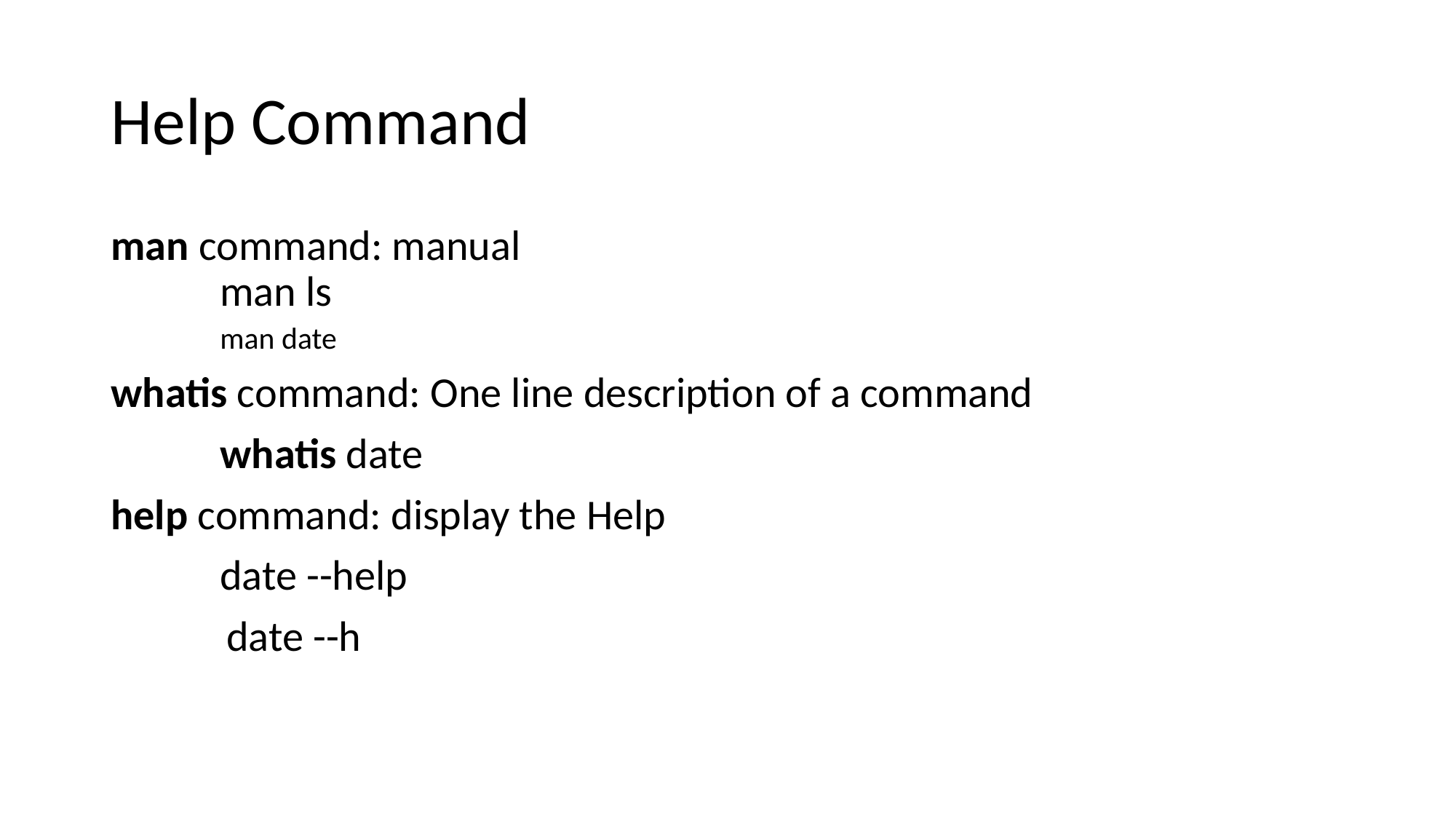

# Help Command
man command: manual
	man ls
man date
whatis command: One line description of a command
	whatis date
help command: display the Help
	date --help
            date --h